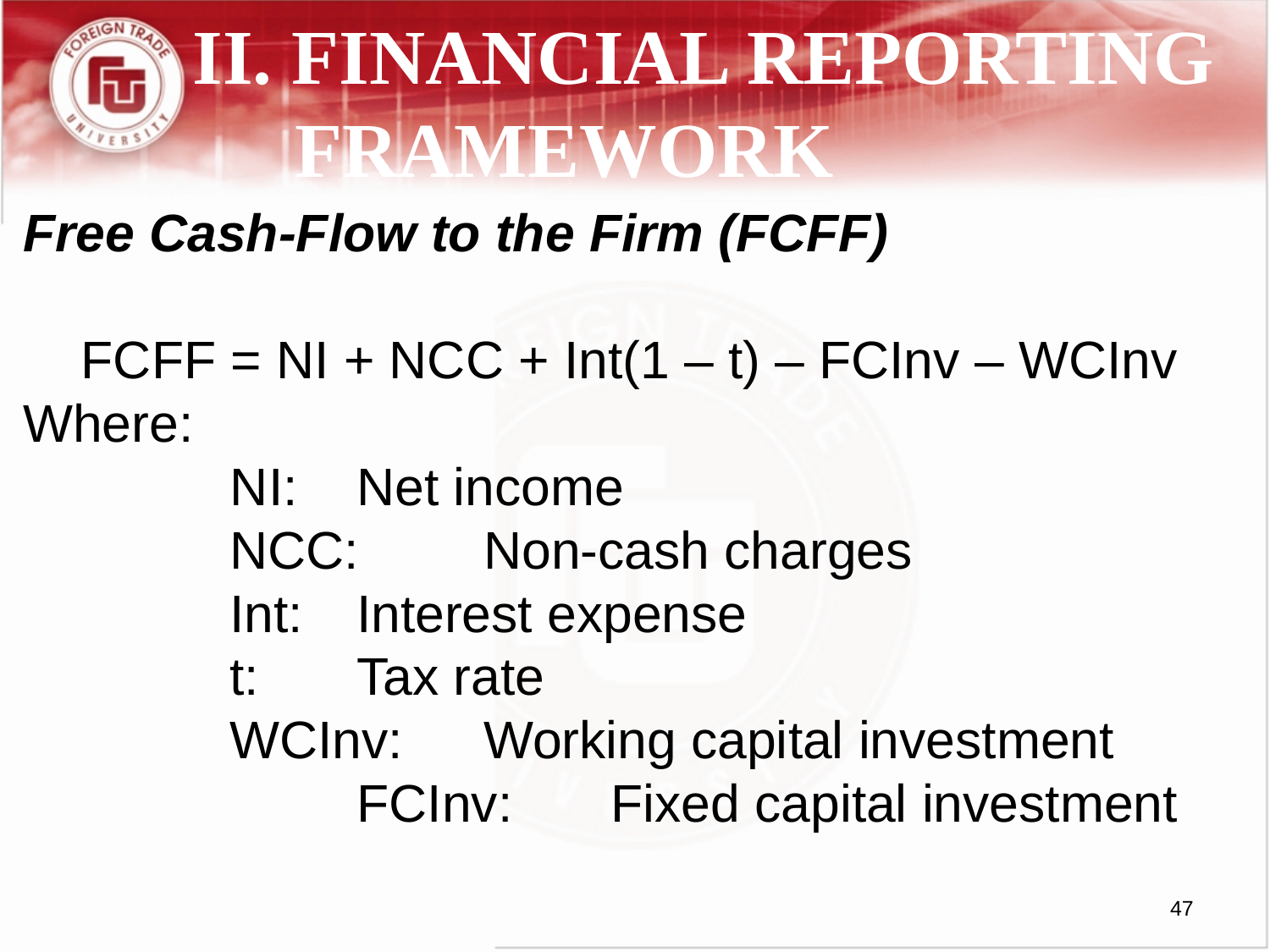

# II. FINANCIAL REPORTING FRAMEWORK
Free Cash-Flow to the Firm (FCFF)

FCFF = NI + NCC + Int(1 – t) – FCInv – WCInv
Where:
NI: 	Net income
	NCC: 	Non-cash charges
	Int: 	Interest expense
	t: 	Tax rate
	WCInv:	Working capital investment
		FCInv:	Fixed capital investment
47